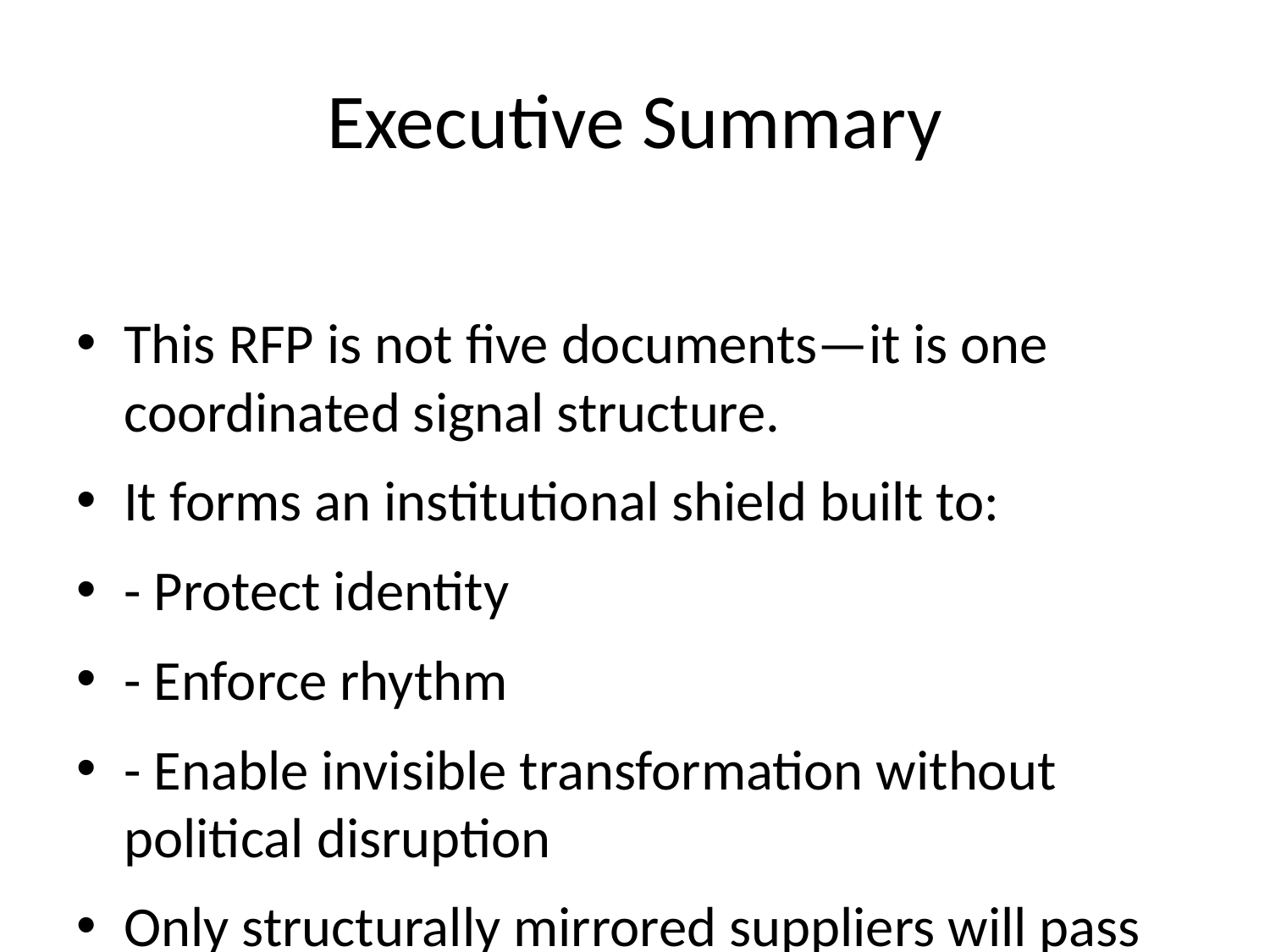

# Executive Summary

This RFP is not five documents—it is one coordinated signal structure.
It forms an institutional shield built to:
- Protect identity
- Enforce rhythm
- Enable invisible transformation without political disruption
Only structurally mirrored suppliers will pass through.